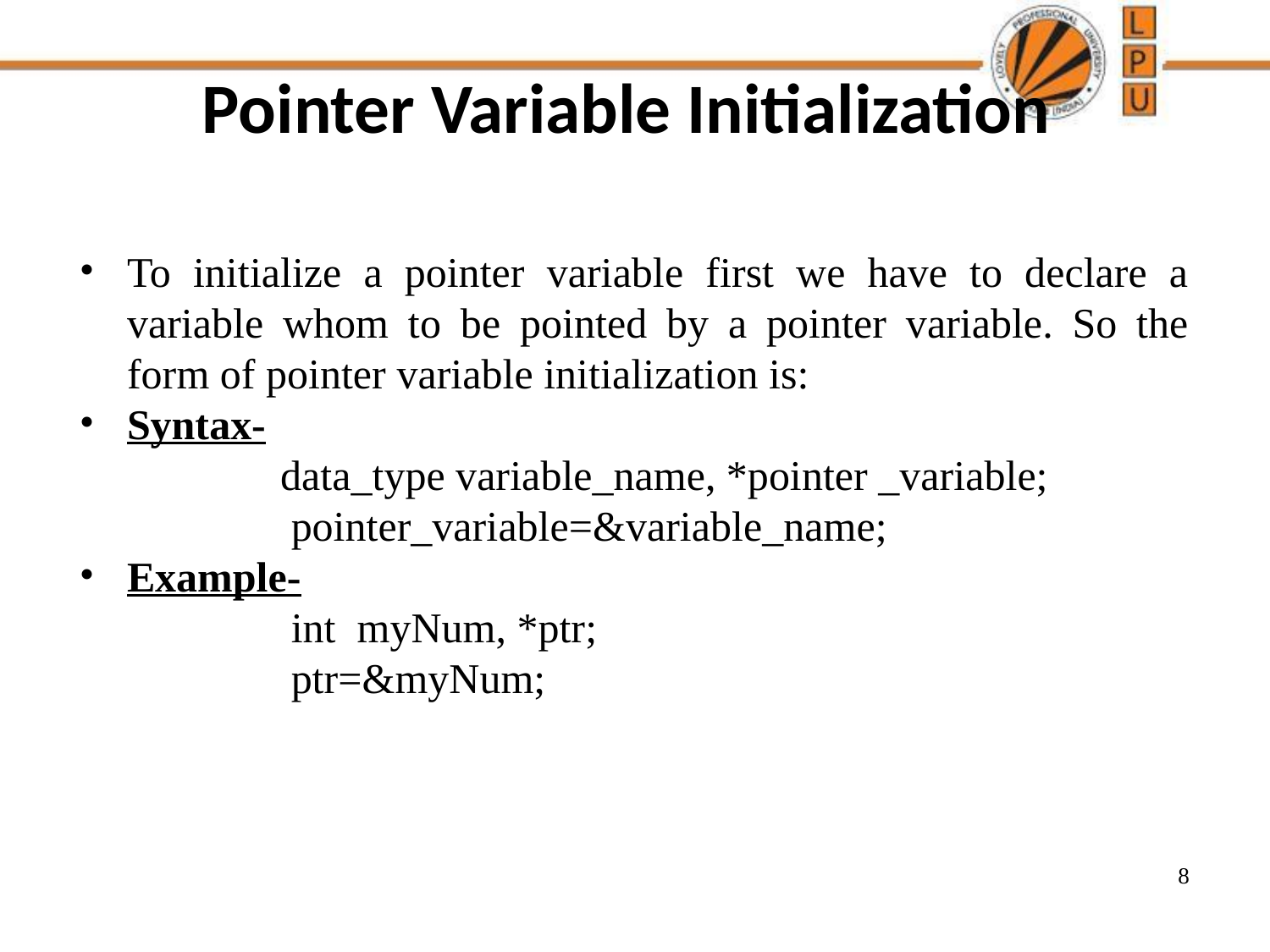

# Pointer Variable Initialization
To initialize a pointer variable first we have to declare a variable whom to be pointed by a pointer variable. So the form of pointer variable initialization is:
Syntax-
                   data_type variable_name, *pointer _variable;
                    pointer_variable=&variable_name;
Example-
                    int  myNum, *ptr;
                    ptr=&myNum;

8